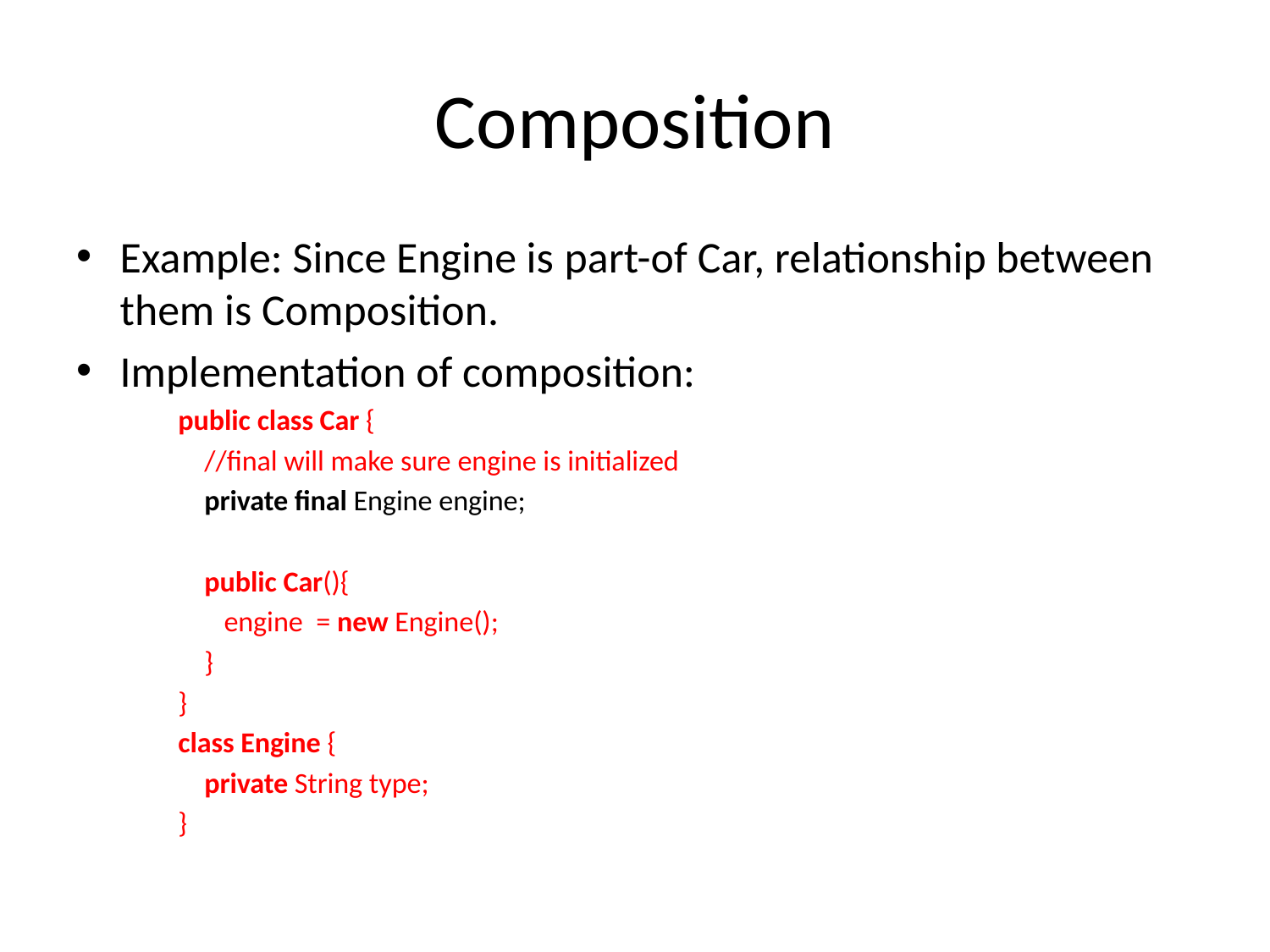

# Composition
Example: Since Engine is part-of Car, relationship between them is Composition.
Implementation of composition:
public class Car {
    //final will make sure engine is initialized
    private final Engine engine;

    public Car(){
       engine  = new Engine();
    }
}
class Engine {
    private String type;
}